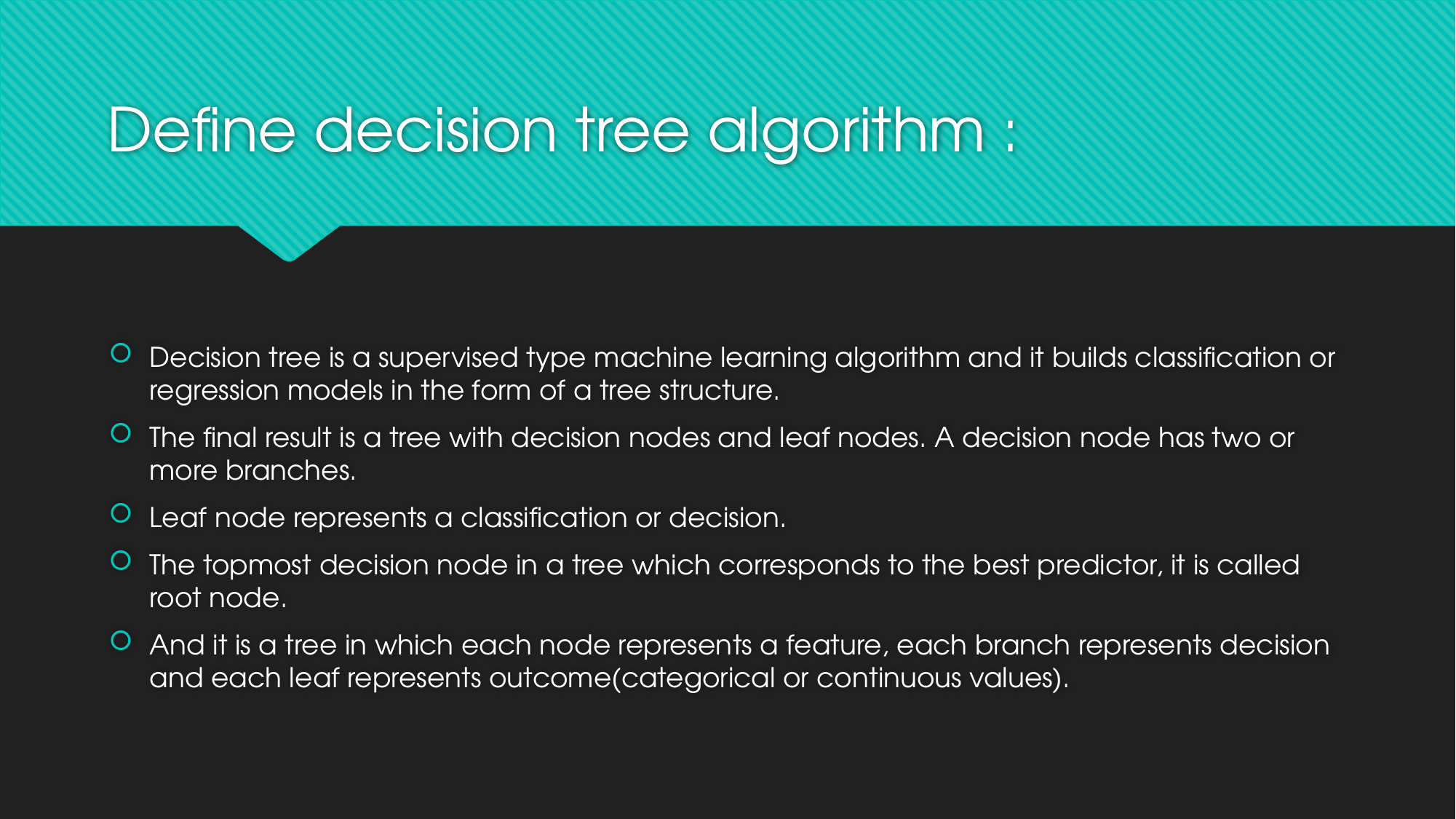

# Define decision tree algorithm :
Decision tree is a supervised type machine learning algorithm and it builds classification or regression models in the form of a tree structure.
The final result is a tree with decision nodes and leaf nodes. A decision node has two or more branches.
Leaf node represents a classification or decision.
The topmost decision node in a tree which corresponds to the best predictor, it is called root node.
And it is a tree in which each node represents a feature, each branch represents decision and each leaf represents outcome(categorical or continuous values).